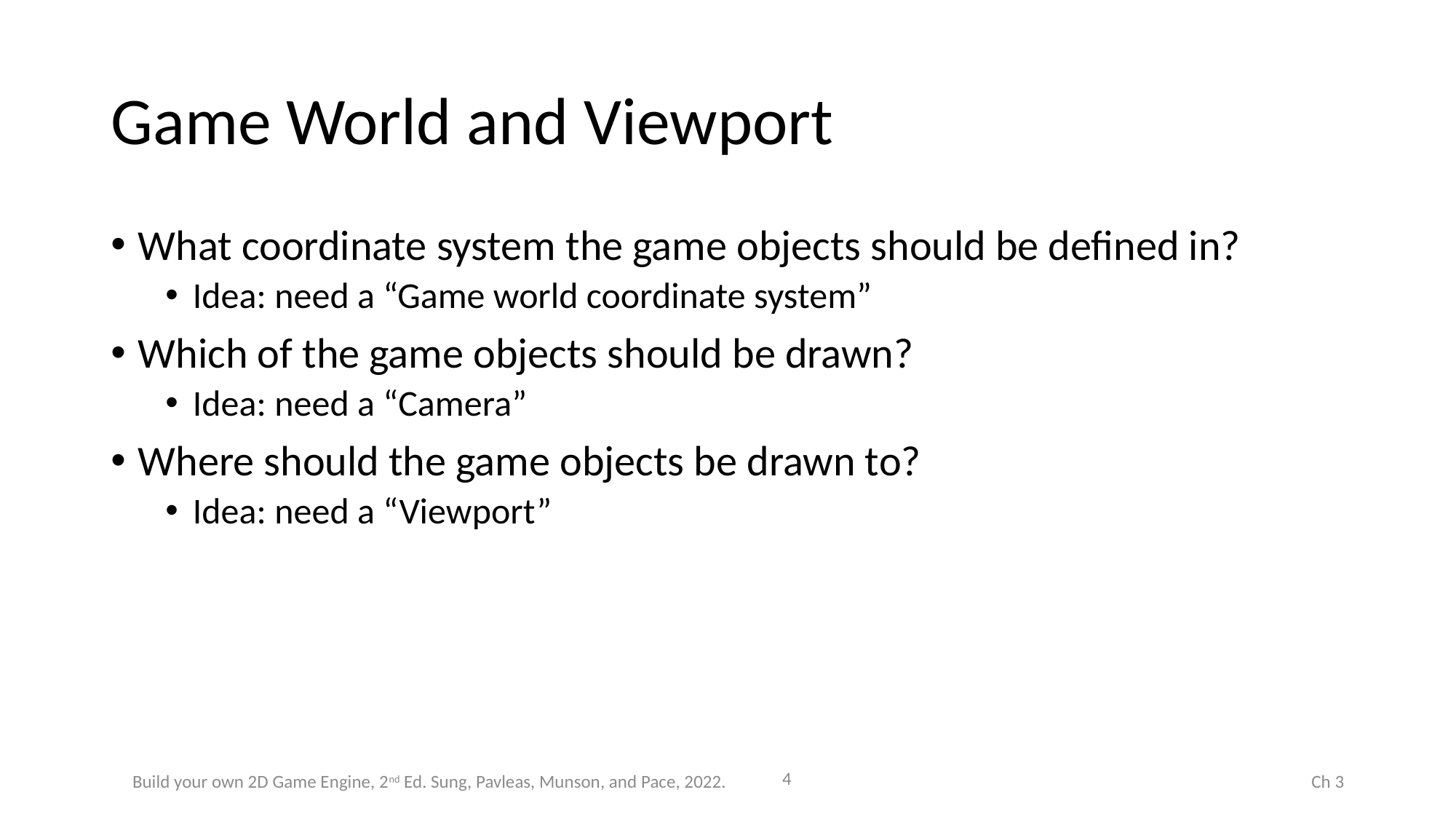

# Game World and Viewport
What coordinate system the game objects should be defined in?
Idea: need a “Game world coordinate system”
Which of the game objects should be drawn?
Idea: need a “Camera”
Where should the game objects be drawn to?
Idea: need a “Viewport”